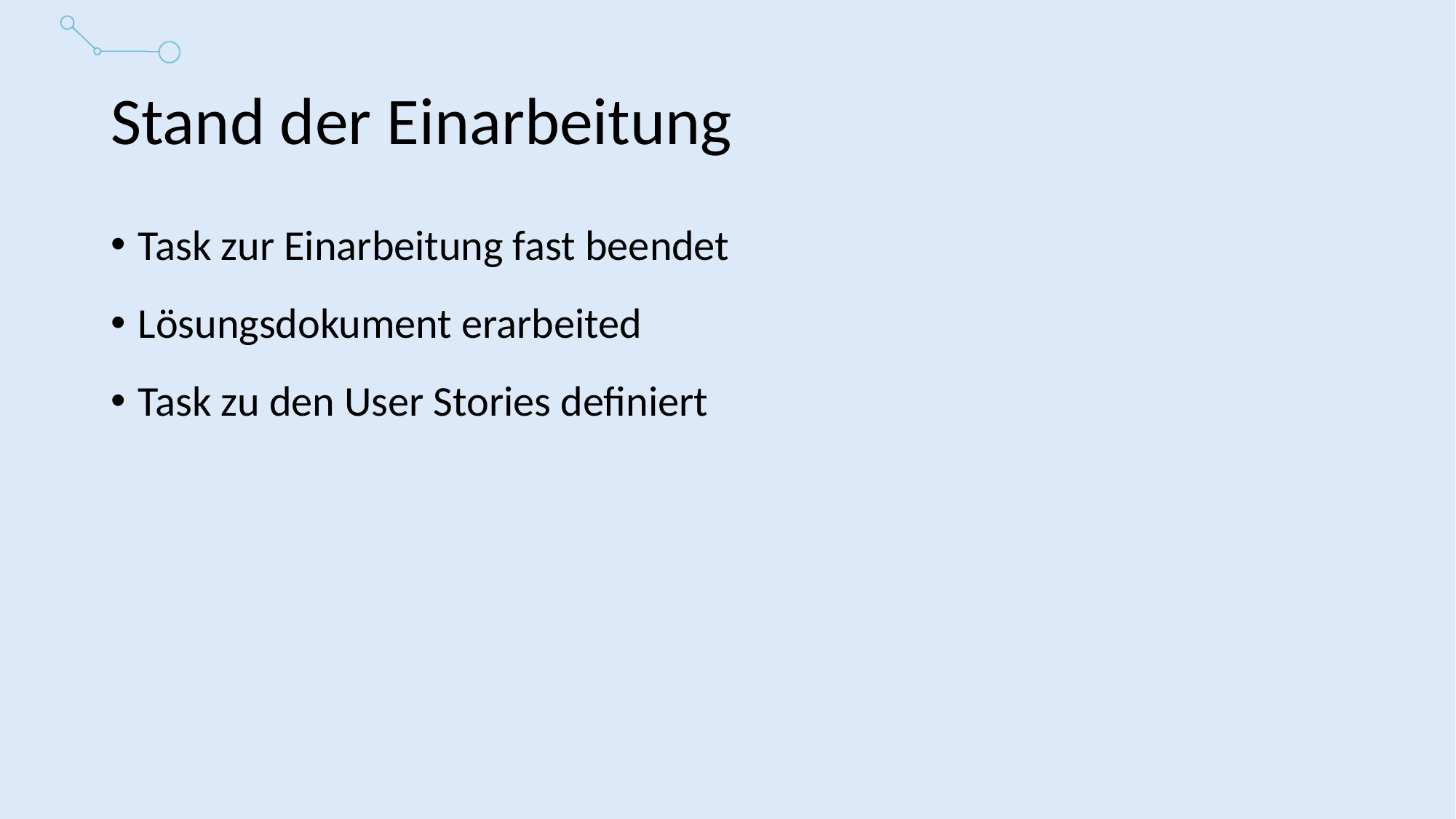

Stand der Einarbeitung
Task zur Einarbeitung fast beendet
Lösungsdokument erarbeited
Task zu den User Stories definiert